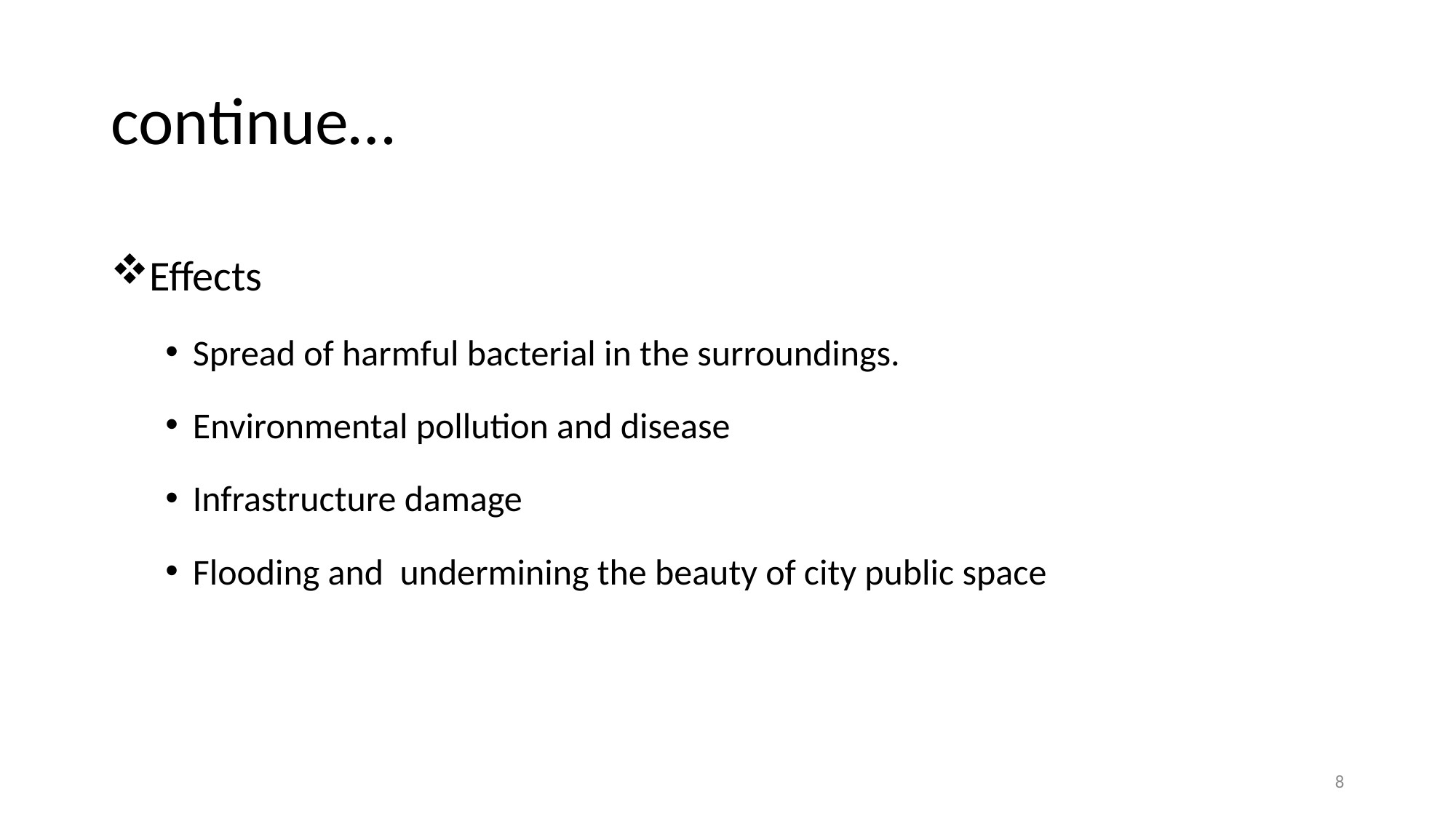

# continue…
Effects
Spread of harmful bacterial in the surroundings.
Environmental pollution and disease
Infrastructure damage
Flooding and  undermining the beauty of city public space

8